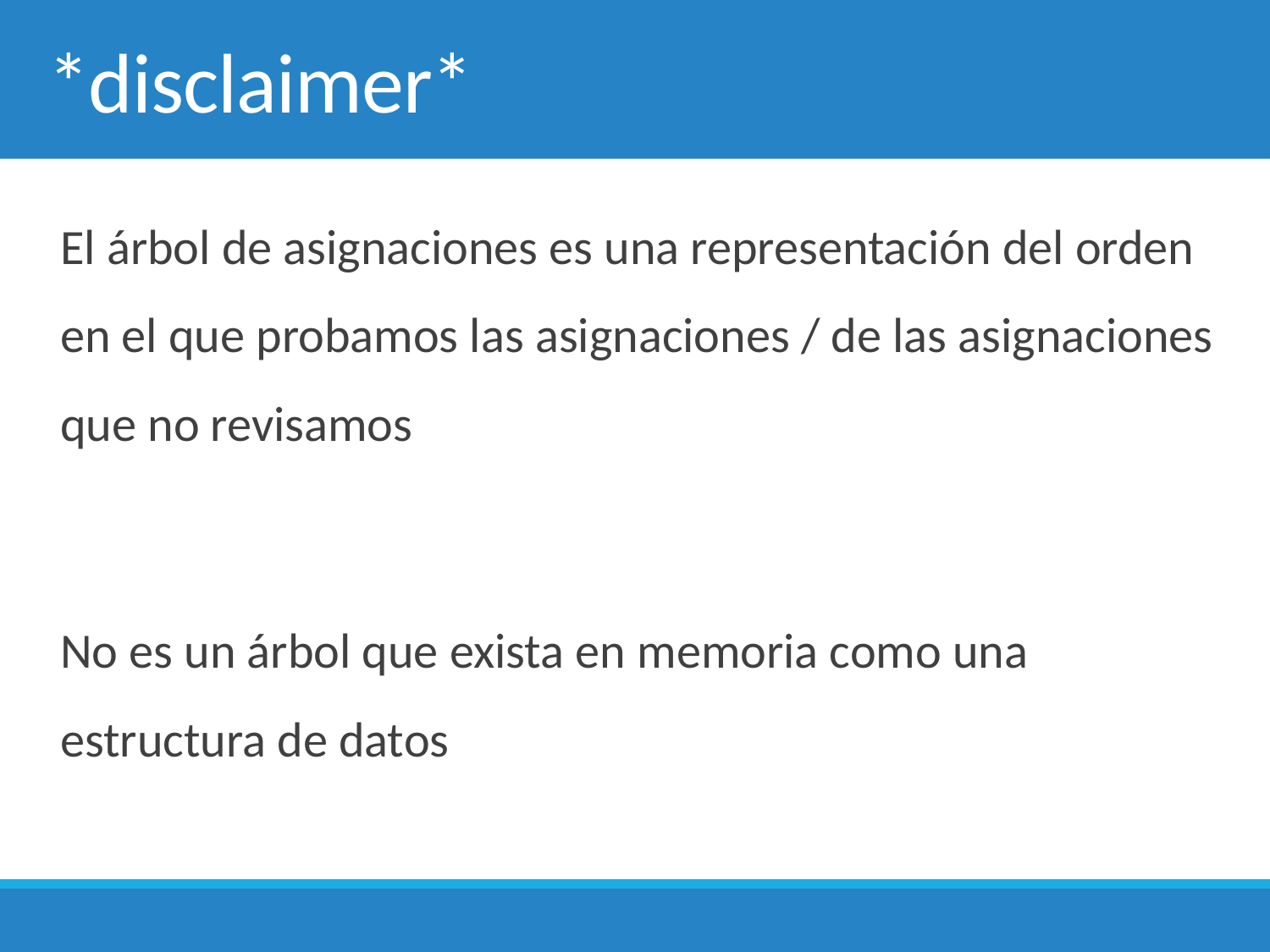

# *disclaimer*
El árbol de asignaciones es una representación del orden en el que probamos las asignaciones / de las asignaciones que no revisamos

No es un árbol que exista en memoria como una estructura de datos